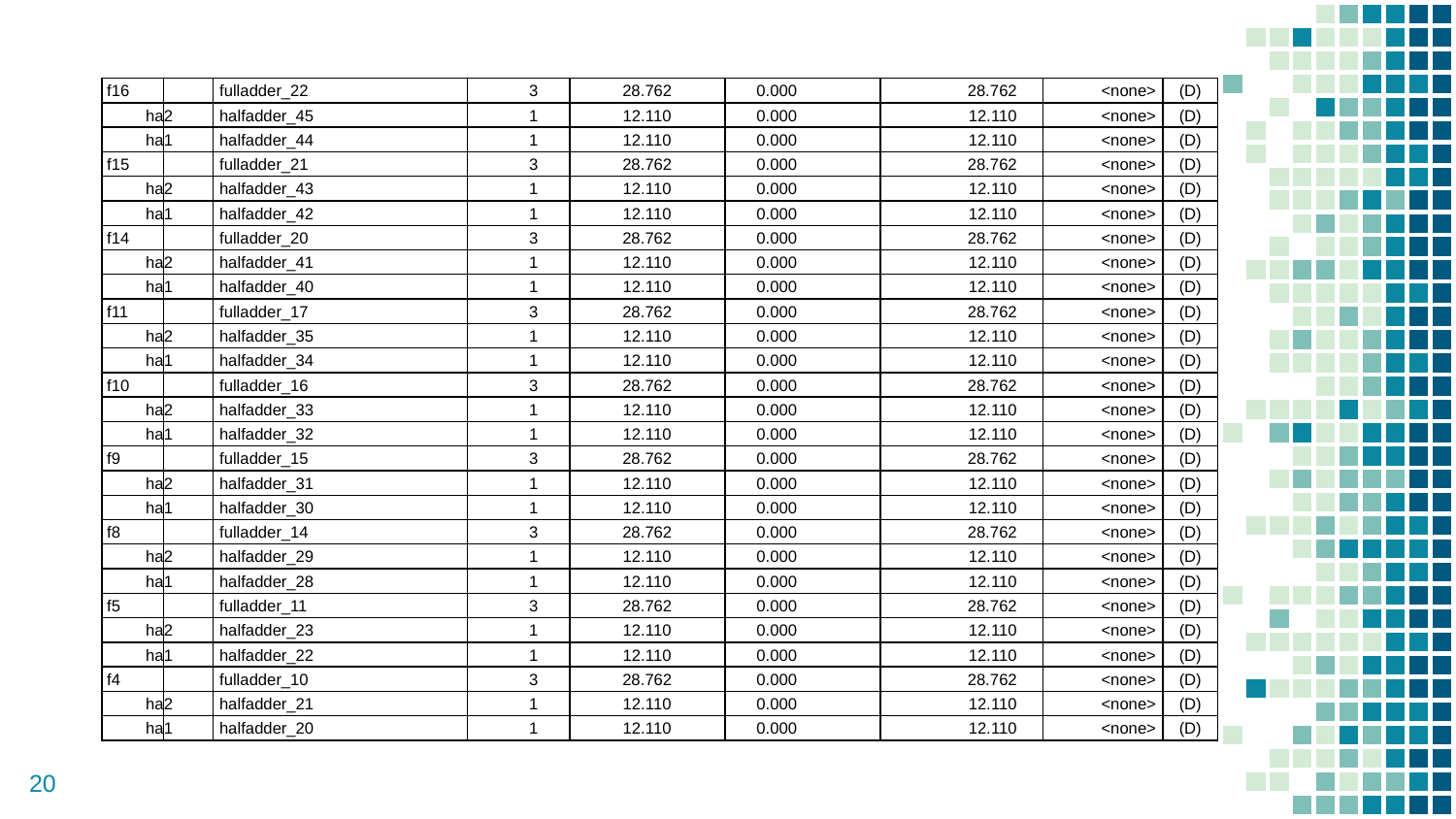

| f16 |  | fulladder\_22 | 3 | 28.762 | 0.000 | 28.762 | <none> | (D) |
| --- | --- | --- | --- | --- | --- | --- | --- | --- |
| ha | 2 | halfadder\_45 | 1 | 12.110 | 0.000 | 12.110 | <none> | (D) |
| ha | 1 | halfadder\_44 | 1 | 12.110 | 0.000 | 12.110 | <none> | (D) |
| f15 |  | fulladder\_21 | 3 | 28.762 | 0.000 | 28.762 | <none> | (D) |
| ha | 2 | halfadder\_43 | 1 | 12.110 | 0.000 | 12.110 | <none> | (D) |
| ha | 1 | halfadder\_42 | 1 | 12.110 | 0.000 | 12.110 | <none> | (D) |
| f14 |  | fulladder\_20 | 3 | 28.762 | 0.000 | 28.762 | <none> | (D) |
| ha | 2 | halfadder\_41 | 1 | 12.110 | 0.000 | 12.110 | <none> | (D) |
| ha | 1 | halfadder\_40 | 1 | 12.110 | 0.000 | 12.110 | <none> | (D) |
| f11 |  | fulladder\_17 | 3 | 28.762 | 0.000 | 28.762 | <none> | (D) |
| ha | 2 | halfadder\_35 | 1 | 12.110 | 0.000 | 12.110 | <none> | (D) |
| ha | 1 | halfadder\_34 | 1 | 12.110 | 0.000 | 12.110 | <none> | (D) |
| f10 |  | fulladder\_16 | 3 | 28.762 | 0.000 | 28.762 | <none> | (D) |
| ha | 2 | halfadder\_33 | 1 | 12.110 | 0.000 | 12.110 | <none> | (D) |
| ha | 1 | halfadder\_32 | 1 | 12.110 | 0.000 | 12.110 | <none> | (D) |
| f9 |  | fulladder\_15 | 3 | 28.762 | 0.000 | 28.762 | <none> | (D) |
| ha | 2 | halfadder\_31 | 1 | 12.110 | 0.000 | 12.110 | <none> | (D) |
| ha | 1 | halfadder\_30 | 1 | 12.110 | 0.000 | 12.110 | <none> | (D) |
| f8 |  | fulladder\_14 | 3 | 28.762 | 0.000 | 28.762 | <none> | (D) |
| ha | 2 | halfadder\_29 | 1 | 12.110 | 0.000 | 12.110 | <none> | (D) |
| ha | 1 | halfadder\_28 | 1 | 12.110 | 0.000 | 12.110 | <none> | (D) |
| f5 |  | fulladder\_11 | 3 | 28.762 | 0.000 | 28.762 | <none> | (D) |
| ha | 2 | halfadder\_23 | 1 | 12.110 | 0.000 | 12.110 | <none> | (D) |
| ha | 1 | halfadder\_22 | 1 | 12.110 | 0.000 | 12.110 | <none> | (D) |
| f4 |  | fulladder\_10 | 3 | 28.762 | 0.000 | 28.762 | <none> | (D) |
| ha | 2 | halfadder\_21 | 1 | 12.110 | 0.000 | 12.110 | <none> | (D) |
| ha | 1 | halfadder\_20 | 1 | 12.110 | 0.000 | 12.110 | <none> | (D) |
20